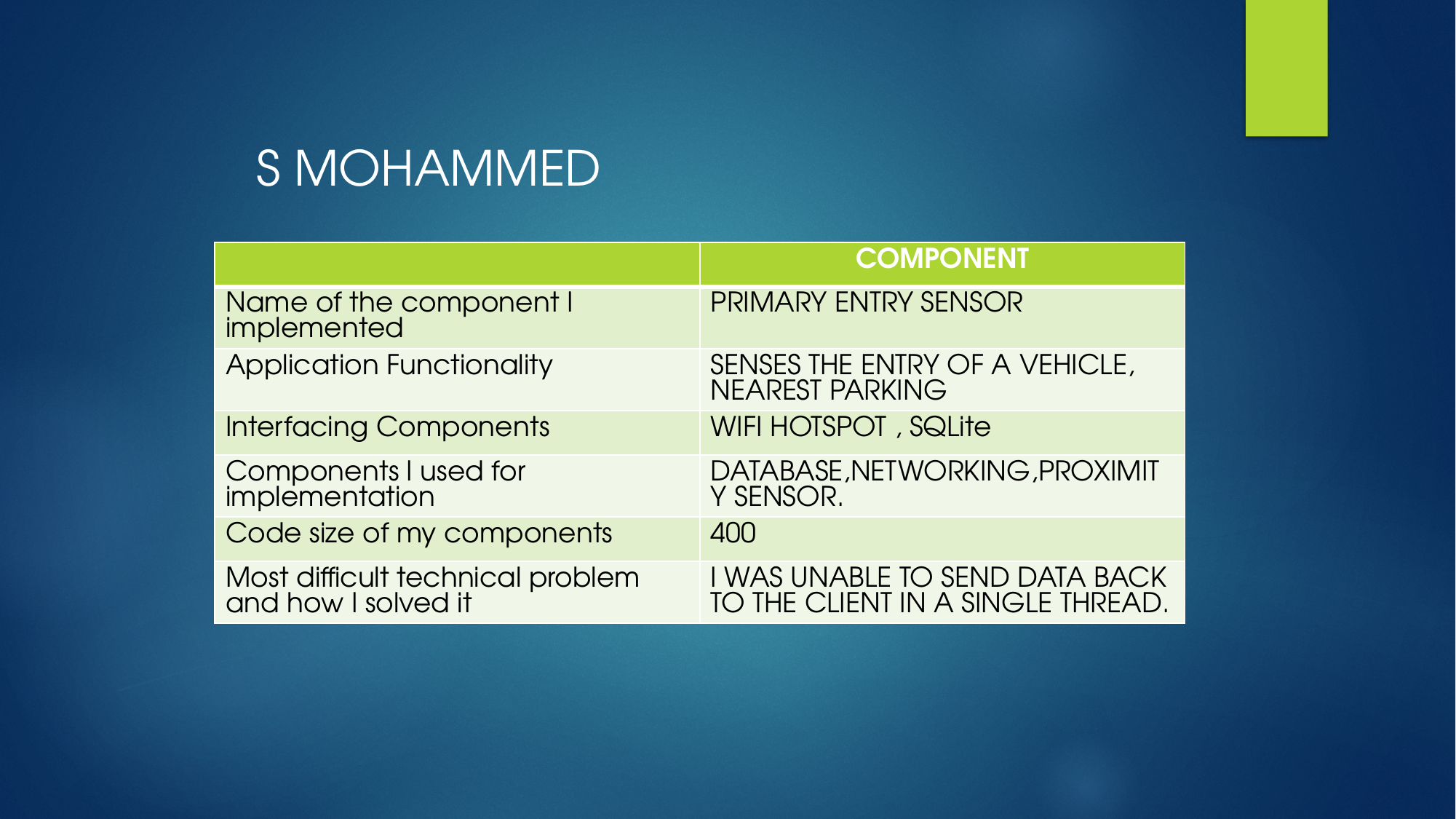

S MOHAMMED
|  | COMPONENT |
| --- | --- |
| Name of the component I implemented | PRIMARY ENTRY SENSOR |
| Application Functionality | SENSES THE ENTRY OF A VEHICLE, NEAREST PARKING |
| Interfacing Components | WIFI HOTSPOT , SQLite |
| Components I used for implementation | DATABASE,NETWORKING,PROXIMITY SENSOR. |
| Code size of my components | 400 |
| Most difficult technical problem and how I solved it | I WAS UNABLE TO SEND DATA BACK TO THE CLIENT IN A SINGLE THREAD. |